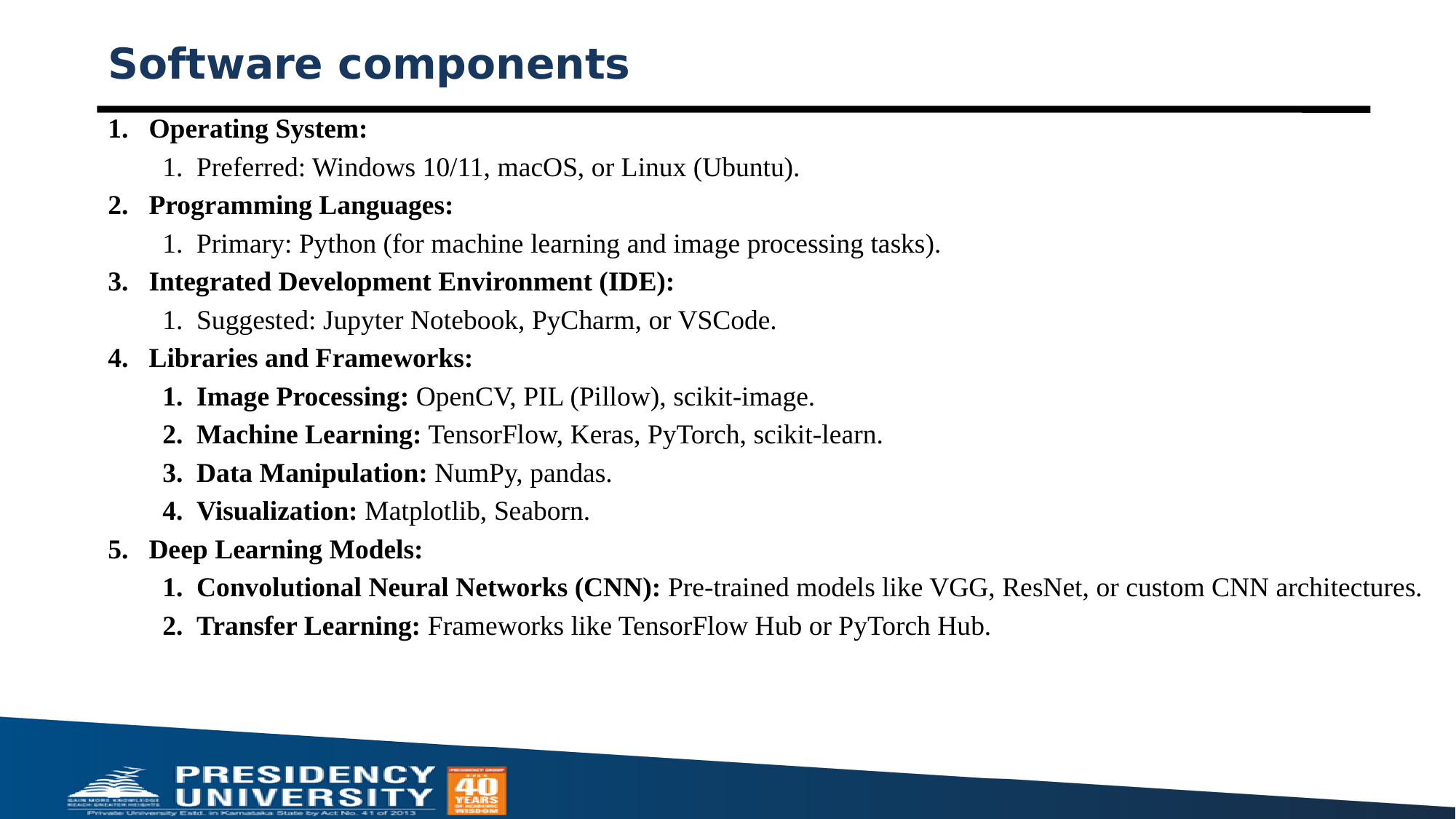

# Software components
Operating System:
Preferred: Windows 10/11, macOS, or Linux (Ubuntu).
Programming Languages:
Primary: Python (for machine learning and image processing tasks).
Integrated Development Environment (IDE):
Suggested: Jupyter Notebook, PyCharm, or VSCode.
Libraries and Frameworks:
Image Processing: OpenCV, PIL (Pillow), scikit-image.
Machine Learning: TensorFlow, Keras, PyTorch, scikit-learn.
Data Manipulation: NumPy, pandas.
Visualization: Matplotlib, Seaborn.
Deep Learning Models:
Convolutional Neural Networks (CNN): Pre-trained models like VGG, ResNet, or custom CNN architectures.
Transfer Learning: Frameworks like TensorFlow Hub or PyTorch Hub.